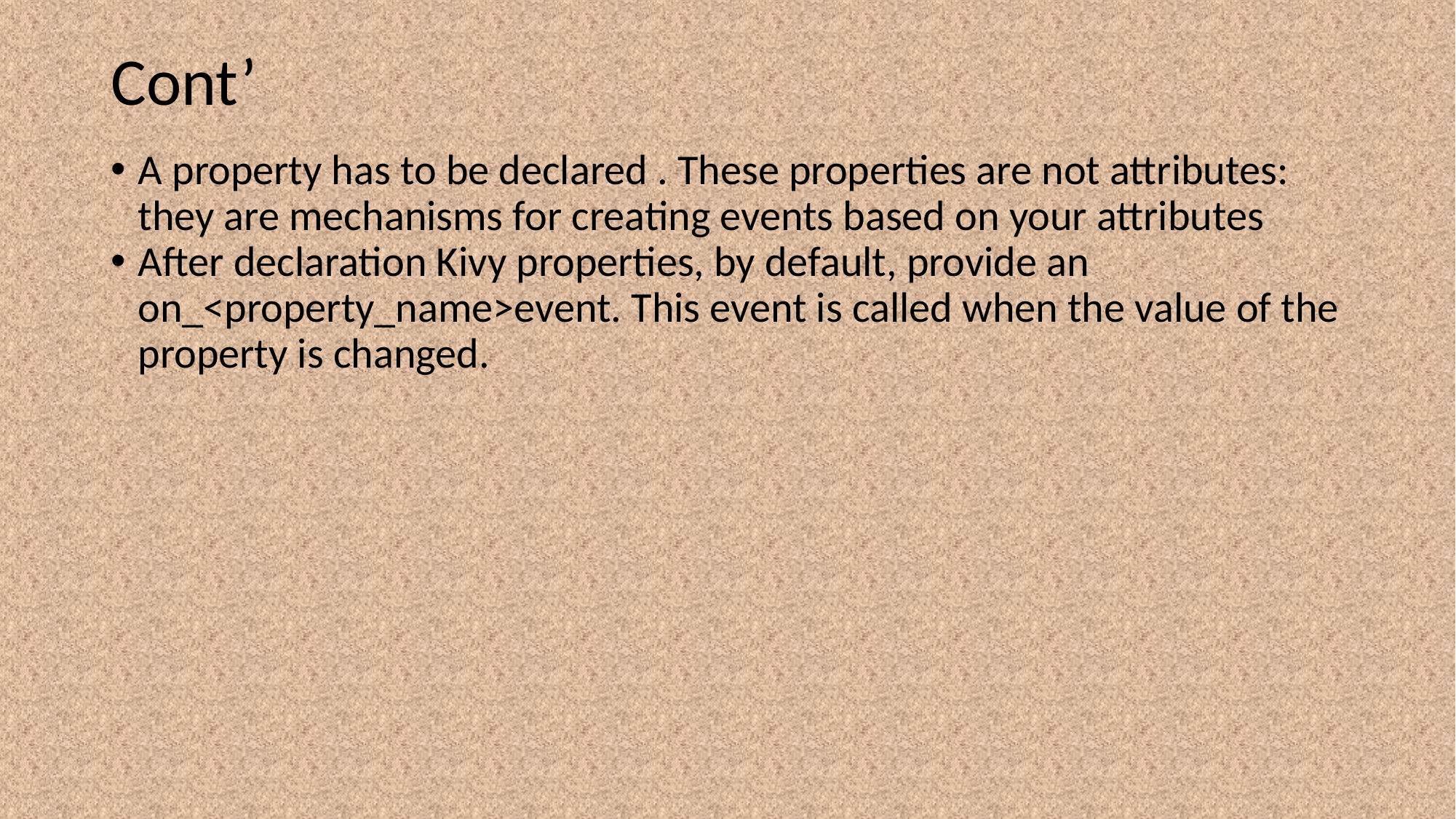

Cont’
A property has to be declared . These properties are not attributes: they are mechanisms for creating events based on your attributes
After declaration Kivy properties, by default, provide an on_<property_name>event. This event is called when the value of the property is changed.